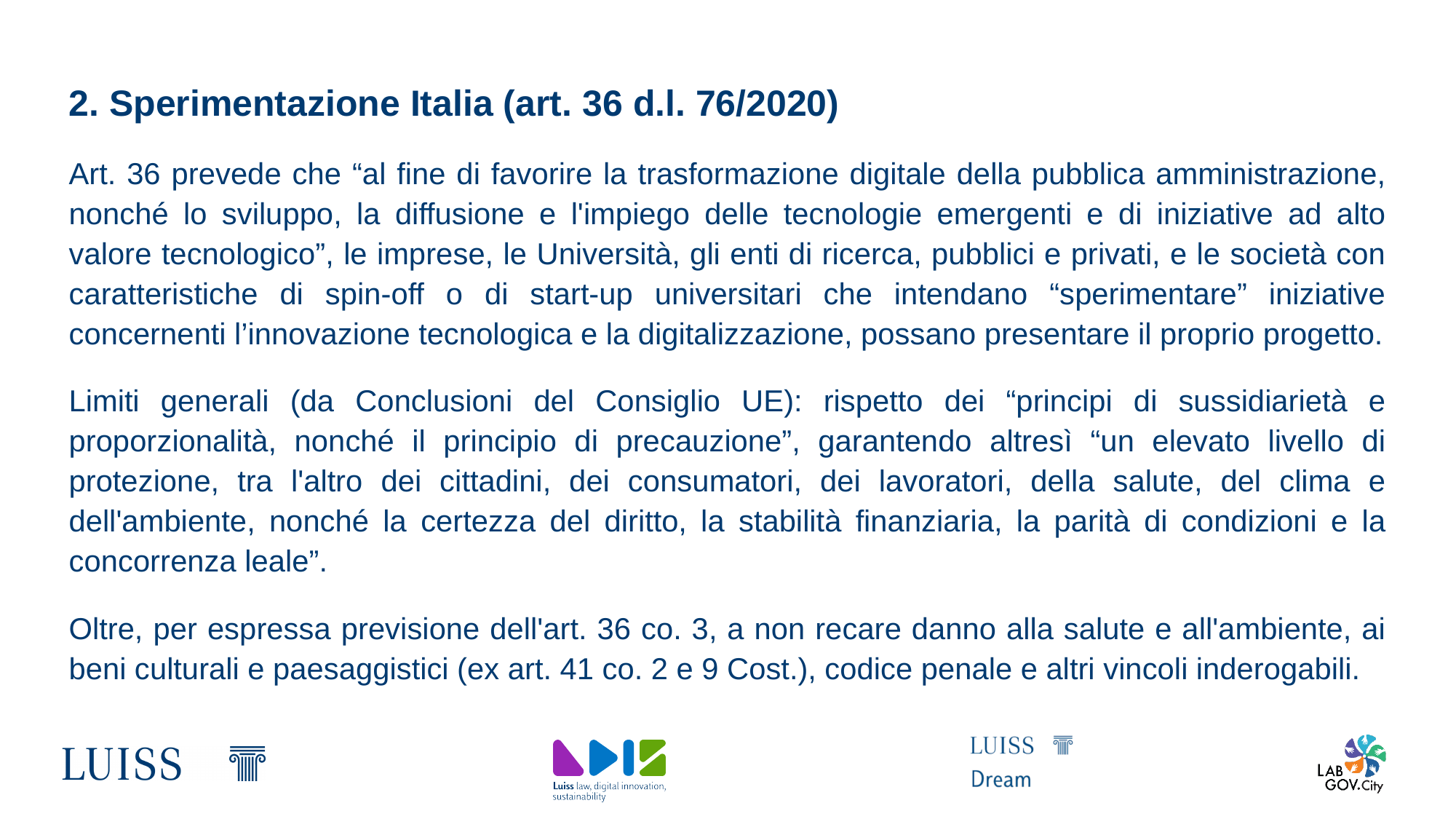

2. Sperimentazione Italia (art. 36 d.l. 76/2020)
Art. 36 prevede che “al fine di favorire la trasformazione digitale della pubblica amministrazione, nonché lo sviluppo, la diffusione e l'impiego delle tecnologie emergenti e di iniziative ad alto valore tecnologico”, le imprese, le Università, gli enti di ricerca, pubblici e privati, e le società con caratteristiche di spin-off o di start-up universitari che intendano “sperimentare” iniziative concernenti l’innovazione tecnologica e la digitalizzazione, possano presentare il proprio progetto.
Limiti generali (da Conclusioni del Consiglio UE): rispetto dei “principi di sussidiarietà e proporzionalità, nonché il principio di precauzione”, garantendo altresì “un elevato livello di protezione, tra l'altro dei cittadini, dei consumatori, dei lavoratori, della salute, del clima e dell'ambiente, nonché la certezza del diritto, la stabilità finanziaria, la parità di condizioni e la concorrenza leale”.
Oltre, per espressa previsione dell'art. 36 co. 3, a non recare danno alla salute e all'ambiente, ai beni culturali e paesaggistici (ex art. 41 co. 2 e 9 Cost.), codice penale e altri vincoli inderogabili.